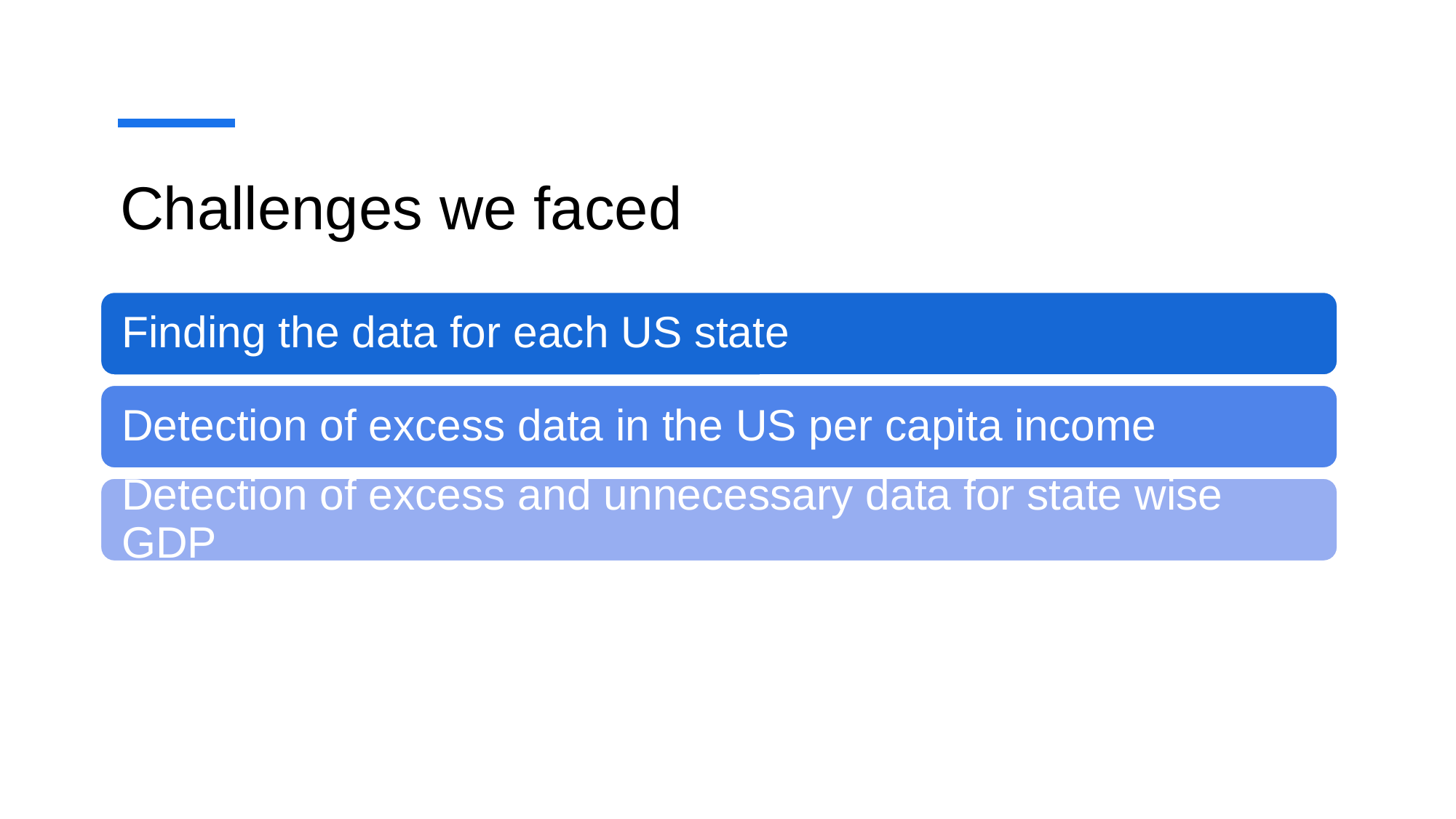

# Challenges we faced
Finding the data for each US state
Detection of excess data in the US per capita income
Detection of excess and unnecessary data for state wise GDP